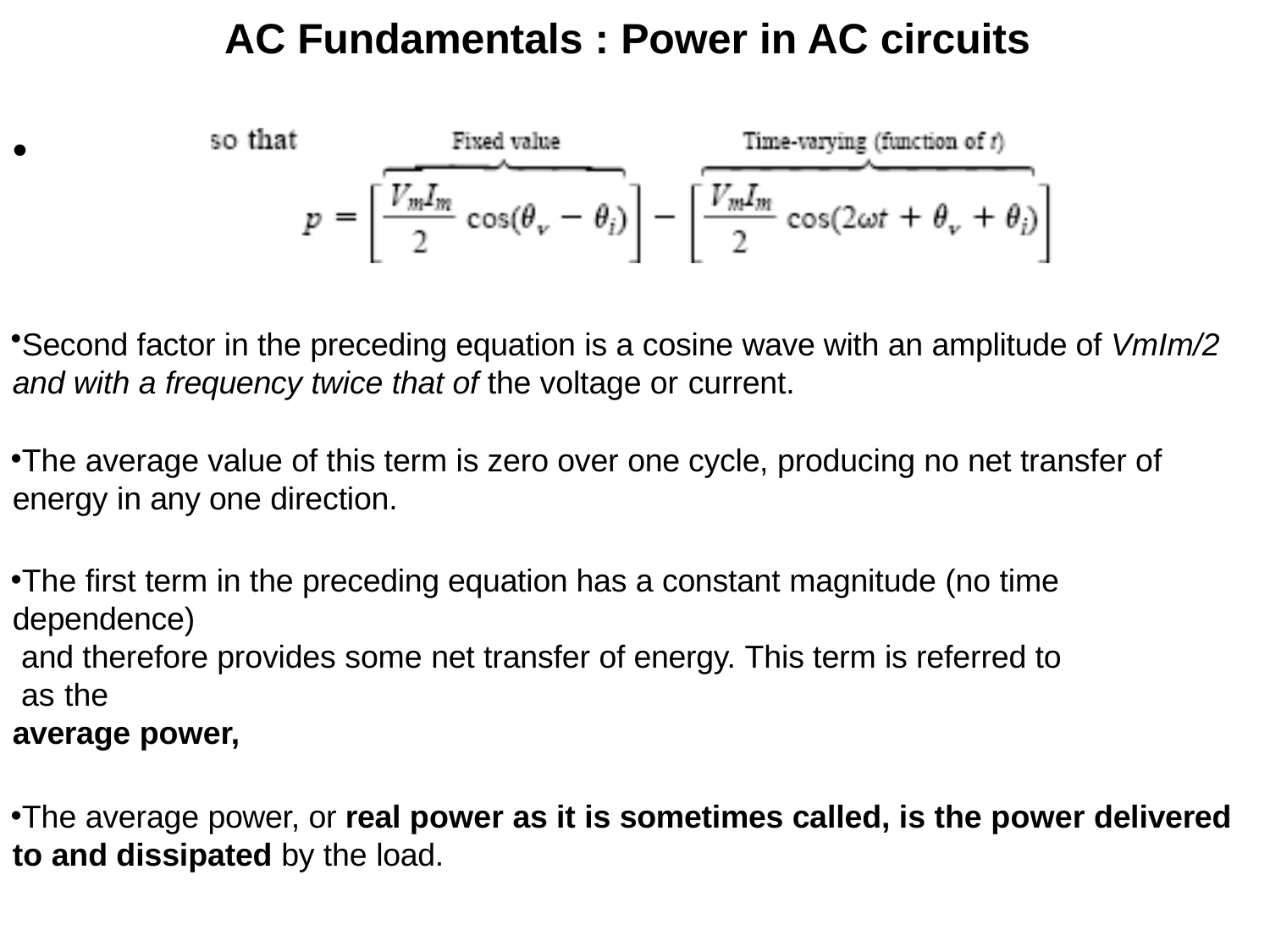

# AC Fundamentals : Power in AC circuits
•

Second factor in the preceding equation is a cosine wave with an amplitude of VmIm/2  and with a frequency twice that of the voltage or current.

The average value of this term is zero over one cycle, producing no net transfer of  energy in any one direction.

The first term in the preceding equation has a constant magnitude (no time  dependence)
and therefore provides some net transfer of energy. This term is referred to as the
average power,

The average power, or real power as it is sometimes called, is the power delivered  to and dissipated by the load.